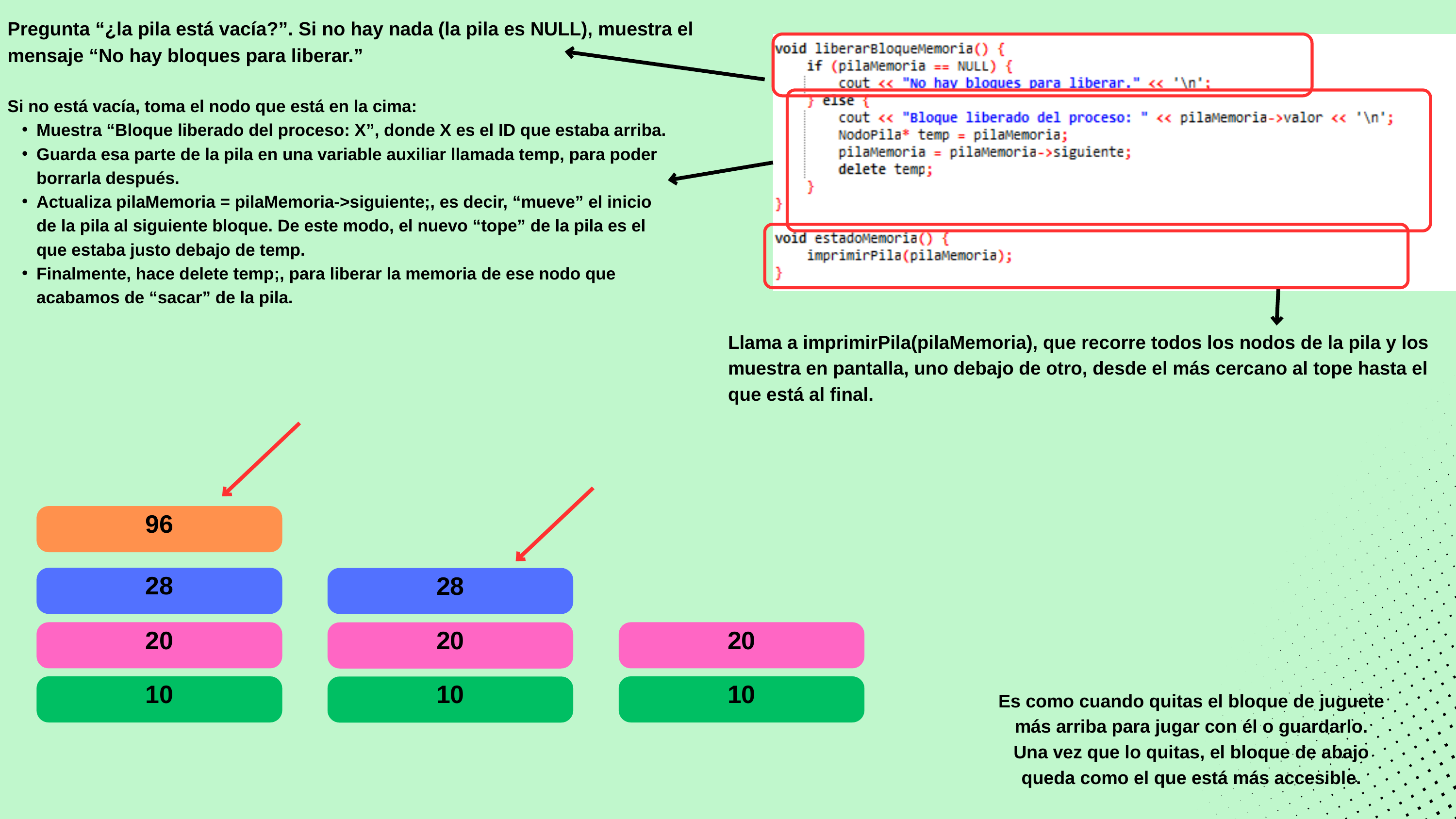

Pregunta “¿la pila está vacía?”. Si no hay nada (la pila es NULL), muestra el mensaje “No hay bloques para liberar.”

Si no está vacía, toma el nodo que está en la cima:
Muestra “Bloque liberado del proceso: X”, donde X es el ID que estaba arriba.
Guarda esa parte de la pila en una variable auxiliar llamada temp, para poder borrarla después.
Actualiza pilaMemoria = pilaMemoria->siguiente;, es decir, “mueve” el inicio de la pila al siguiente bloque. De este modo, el nuevo “tope” de la pila es el que estaba justo debajo de temp.
Finalmente, hace delete temp;, para liberar la memoria de ese nodo que acabamos de “sacar” de la pila.

Llama a imprimirPila(pilaMemoria), que recorre todos los nodos de la pila y los muestra en pantalla, uno debajo de otro, desde el más cercano al tope hasta el que está al final.

96

28

28

20

20

20

10

10

10
Es como cuando quitas el bloque de juguete más arriba para jugar con él o guardarlo. Una vez que lo quitas, el bloque de abajo queda como el que está más accesible.